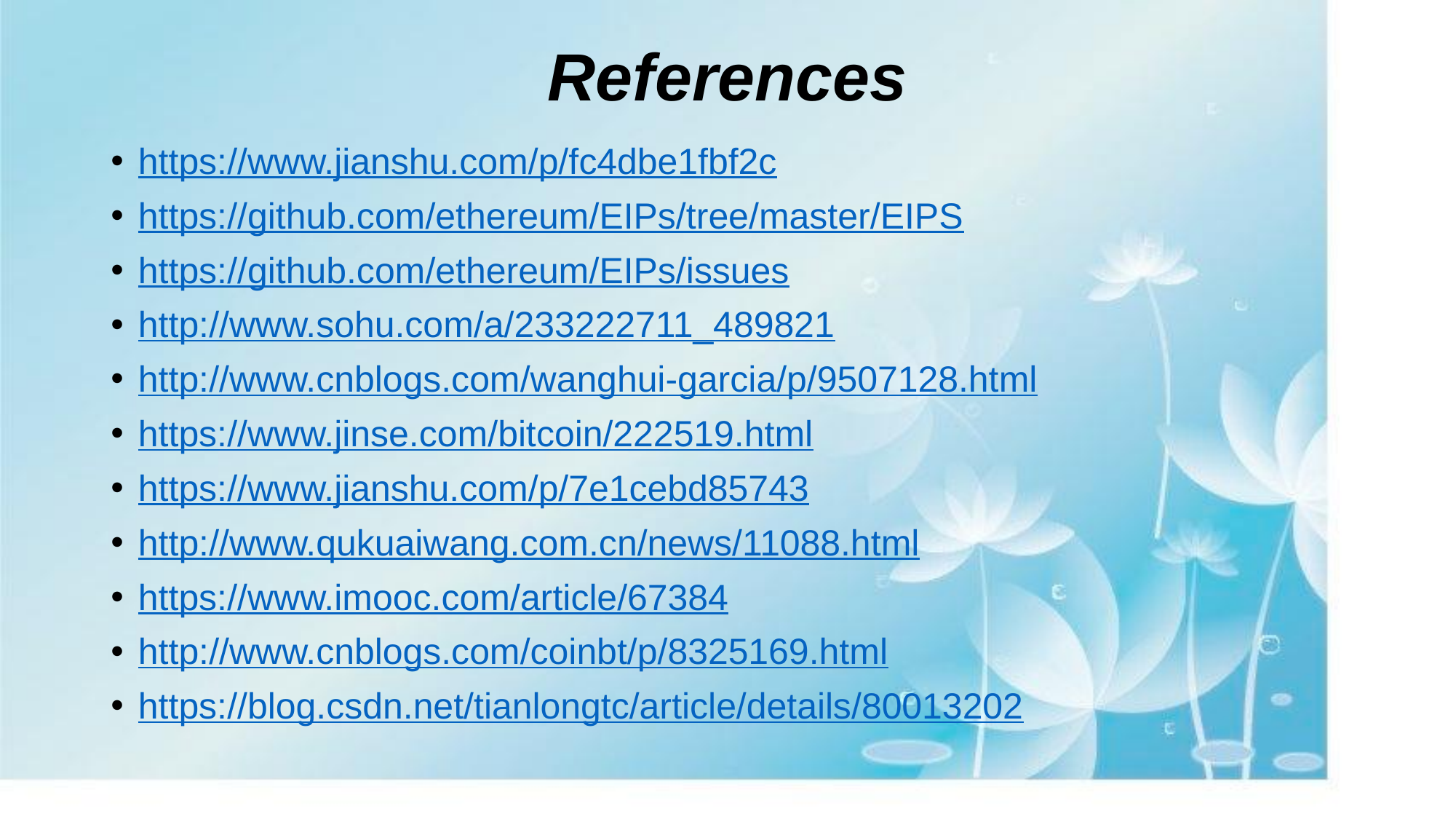

# References
https://www.jianshu.com/p/fc4dbe1fbf2c
https://github.com/ethereum/EIPs/tree/master/EIPS
https://github.com/ethereum/EIPs/issues
http://www.sohu.com/a/233222711_489821
http://www.cnblogs.com/wanghui-garcia/p/9507128.html
https://www.jinse.com/bitcoin/222519.html
https://www.jianshu.com/p/7e1cebd85743
http://www.qukuaiwang.com.cn/news/11088.html
https://www.imooc.com/article/67384
http://www.cnblogs.com/coinbt/p/8325169.html
https://blog.csdn.net/tianlongtc/article/details/80013202